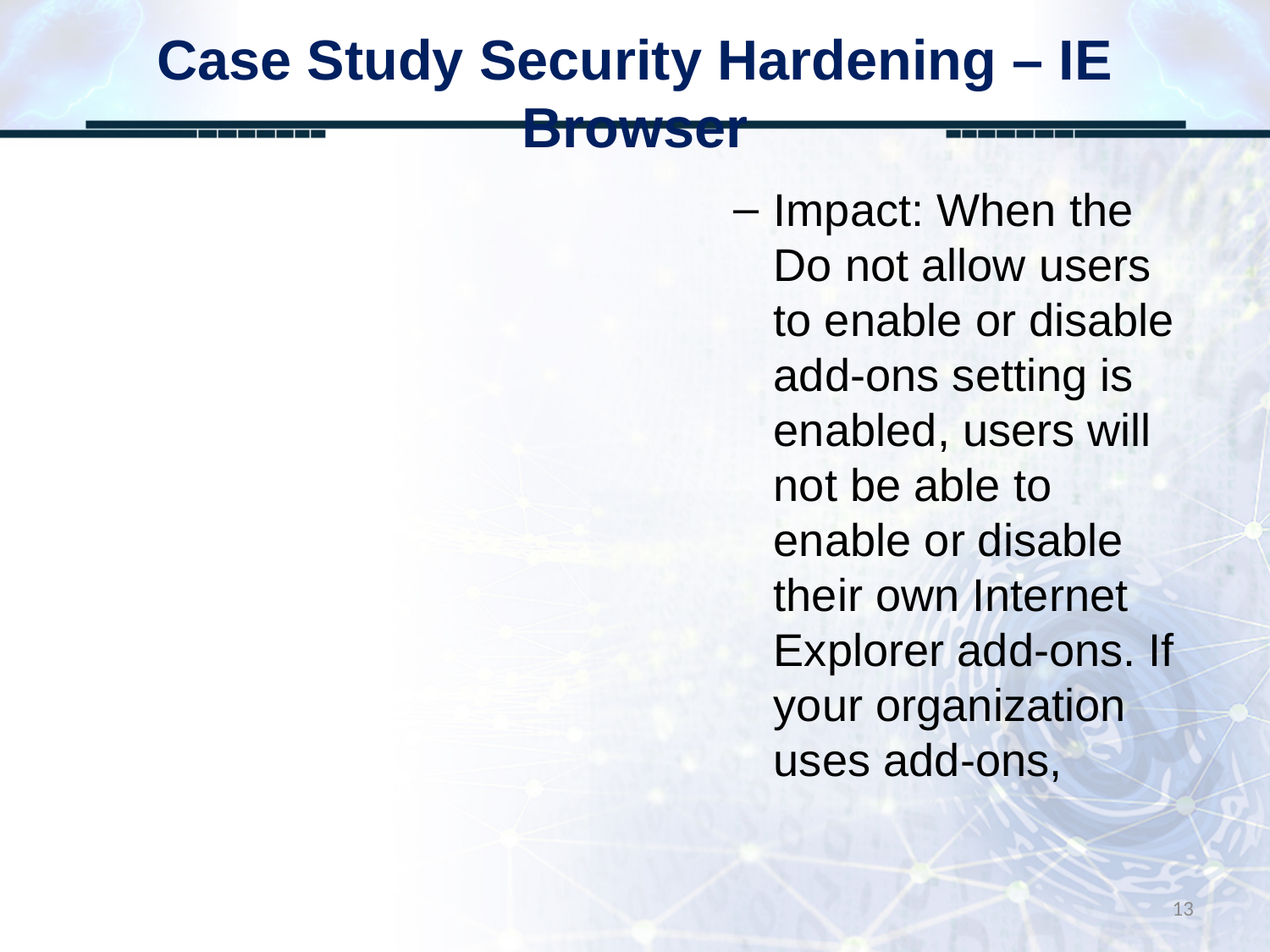

# Case Study Security Hardening – IE Browser
Impact: When the Do not allow users to enable or disable add-ons setting is enabled, users will not be able to enable or disable their own Internet Explorer add-ons. If your organization uses add-ons,
13